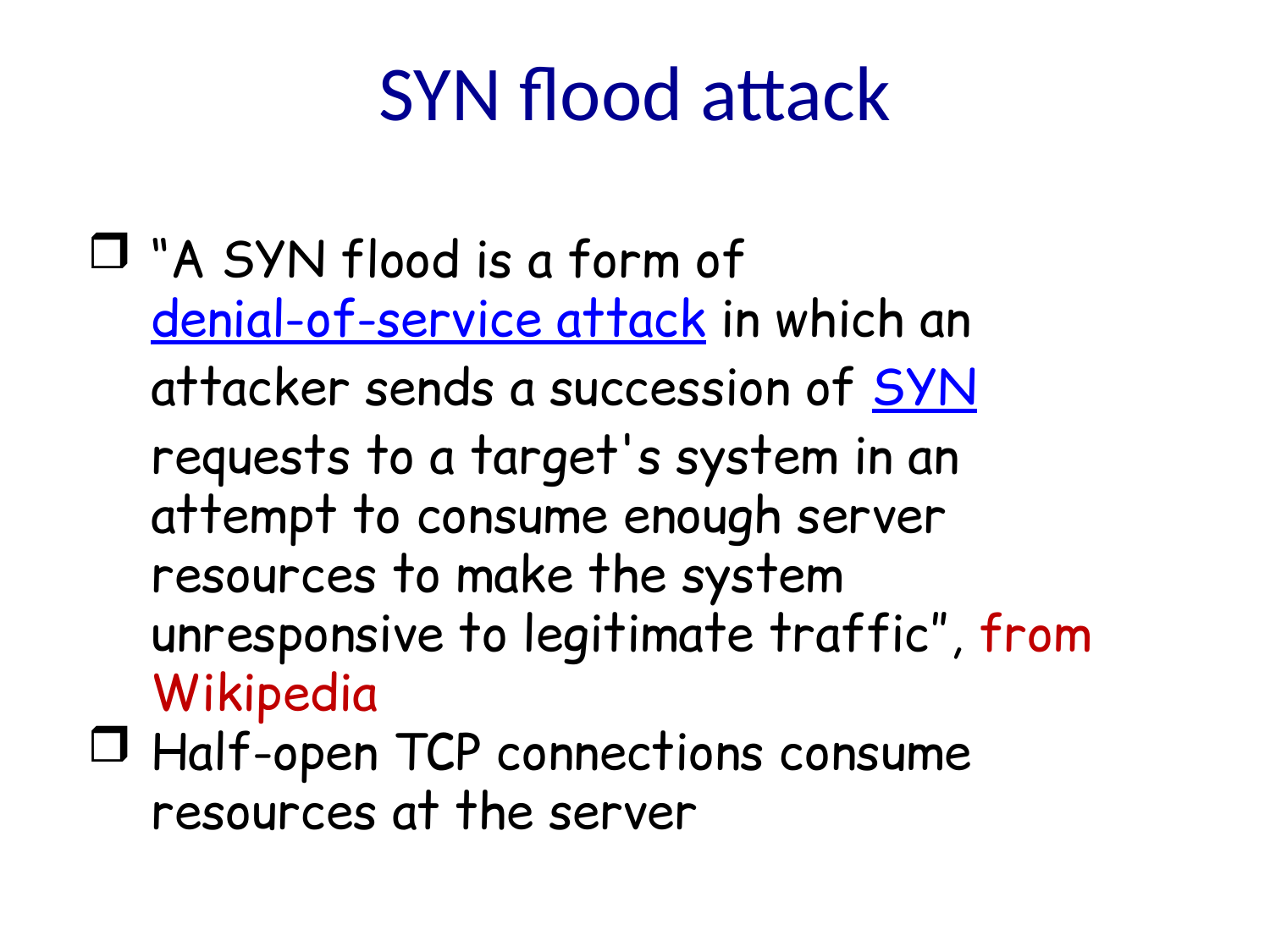

# SYN flood attack
“A SYN flood is a form of denial-of-service attack in which an attacker sends a succession of SYN requests to a target's system in an attempt to consume enough server resources to make the system unresponsive to legitimate traffic”, from Wikipedia
Half-open TCP connections consume resources at the server